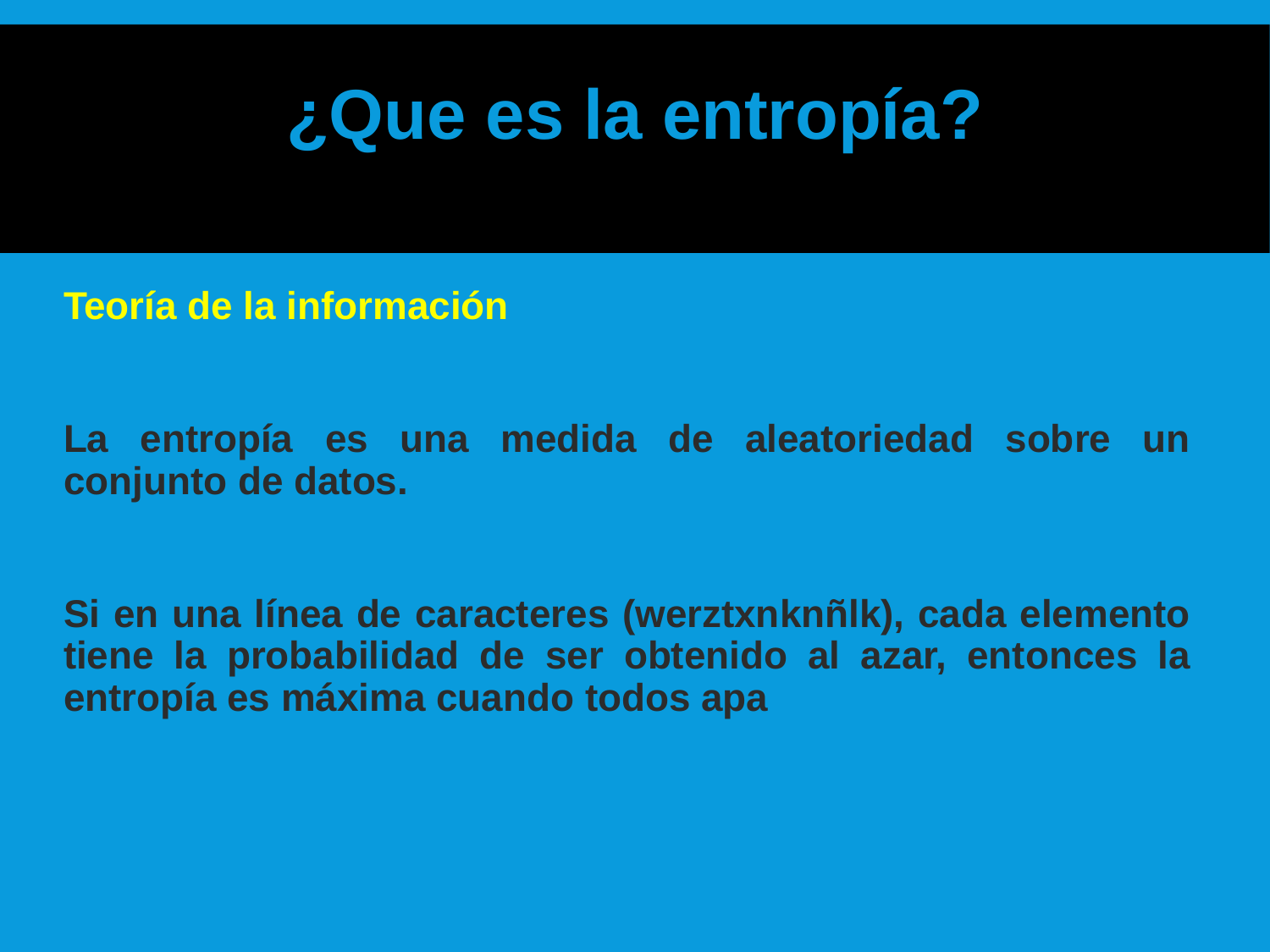

# ¿Que es la entropía?
Teoría de la información

La entropía es una medida de aleatoriedad sobre un conjunto de datos.

Si en una línea de caracteres (werztxnknñlk), cada elemento tiene la probabilidad de ser obtenido al azar, entonces la entropía es máxima cuando todos apa